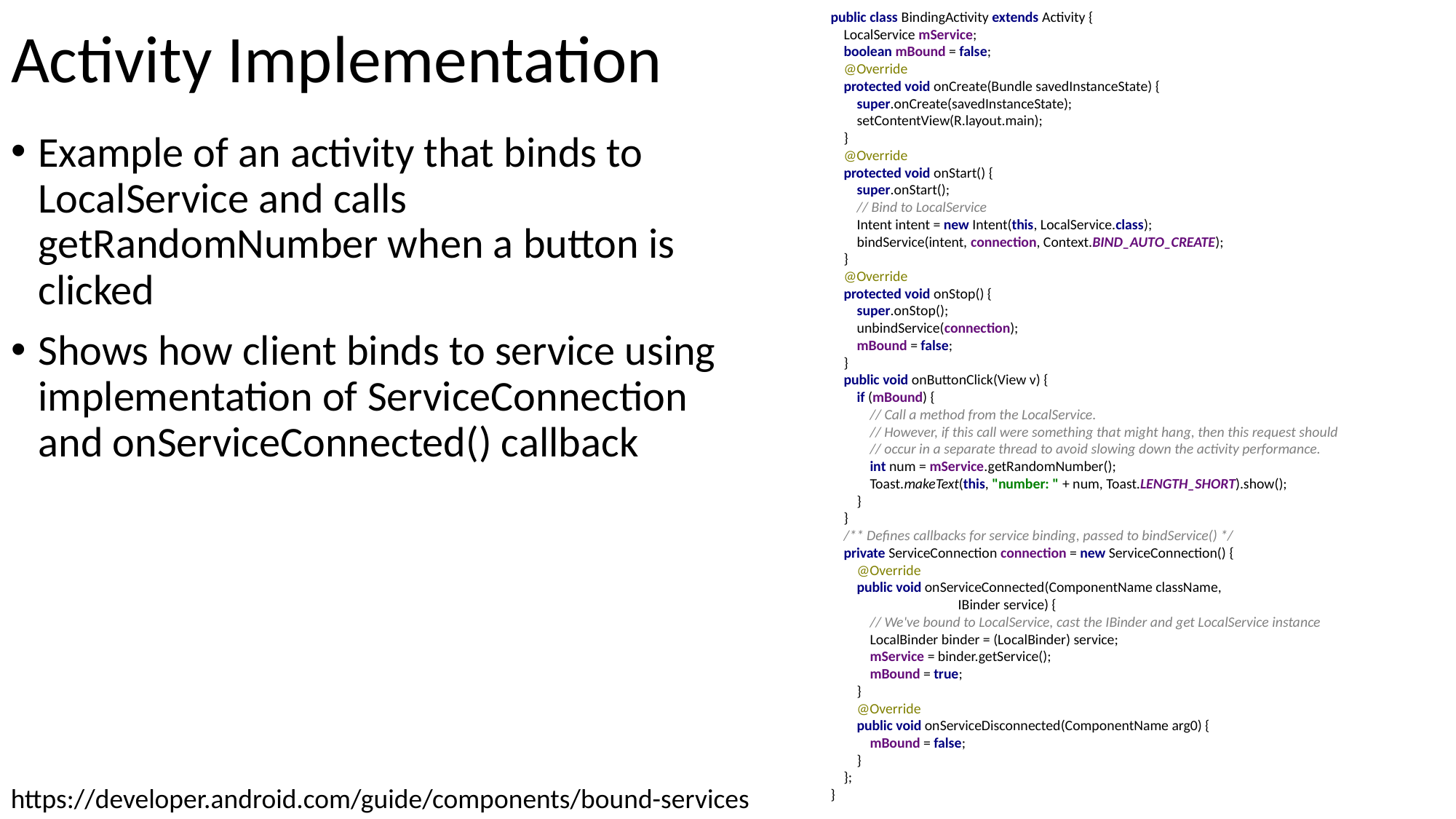

# Activity Implementation
public class BindingActivity extends Activity {
    LocalService mService;
    boolean mBound = false;
    @Override
    protected void onCreate(Bundle savedInstanceState) {
        super.onCreate(savedInstanceState);
        setContentView(R.layout.main);
    }
    @Override
    protected void onStart() {
        super.onStart();
        // Bind to LocalService
        Intent intent = new Intent(this, LocalService.class);
        bindService(intent, connection, Context.BIND_AUTO_CREATE);
    }
    @Override
    protected void onStop() {
        super.onStop();
        unbindService(connection);
        mBound = false;
    }
    public void onButtonClick(View v) {
        if (mBound) {
            // Call a method from the LocalService.
            // However, if this call were something that might hang, then this request should
            // occur in a separate thread to avoid slowing down the activity performance.
            int num = mService.getRandomNumber();
            Toast.makeText(this, "number: " + num, Toast.LENGTH_SHORT).show();
        }
    }
    /** Defines callbacks for service binding, passed to bindService() */
    private ServiceConnection connection = new ServiceConnection() {
        @Override
        public void onServiceConnected(ComponentName className,
                                       IBinder service) {
            // We've bound to LocalService, cast the IBinder and get LocalService instance
            LocalBinder binder = (LocalBinder) service;
            mService = binder.getService();
            mBound = true;
        }
        @Override
        public void onServiceDisconnected(ComponentName arg0) {
            mBound = false;
        }
    };
}
Example of an activity that binds to LocalService and calls getRandomNumber when a button is clicked
Shows how client binds to service using implementation of ServiceConnection and onServiceConnected() callback
https://developer.android.com/guide/components/bound-services